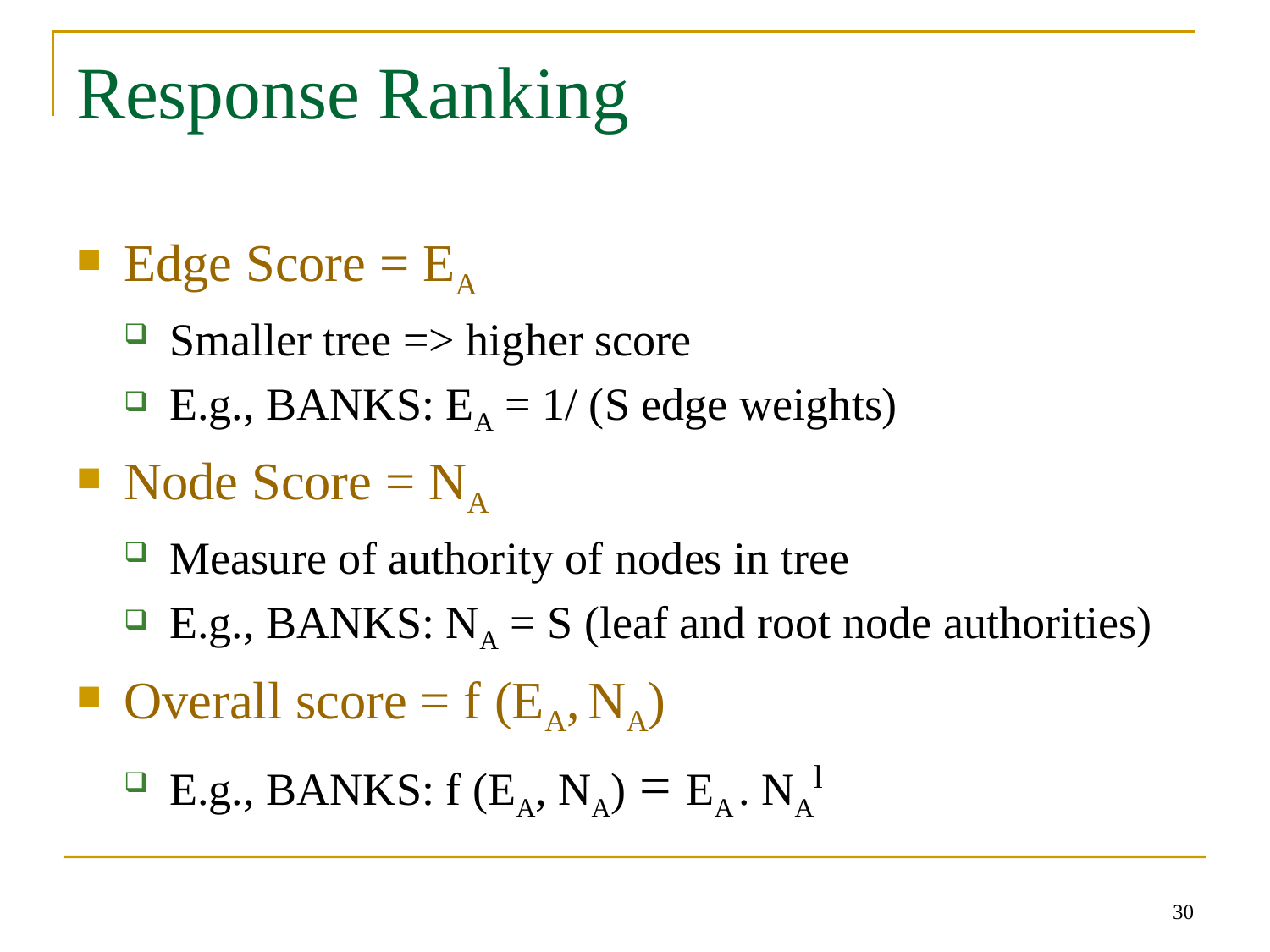

# Response Ranking
Edge Score = EA
Smaller tree => higher score
E.g., BANKS: EA = 1/ (S edge weights)
Node Score = NA
Measure of authority of nodes in tree
E.g., BANKS: NA = S (leaf and root node authorities)
Overall score = f (EA, NA)
E.g., BANKS: f (EA, NA) = EA . NAl
30